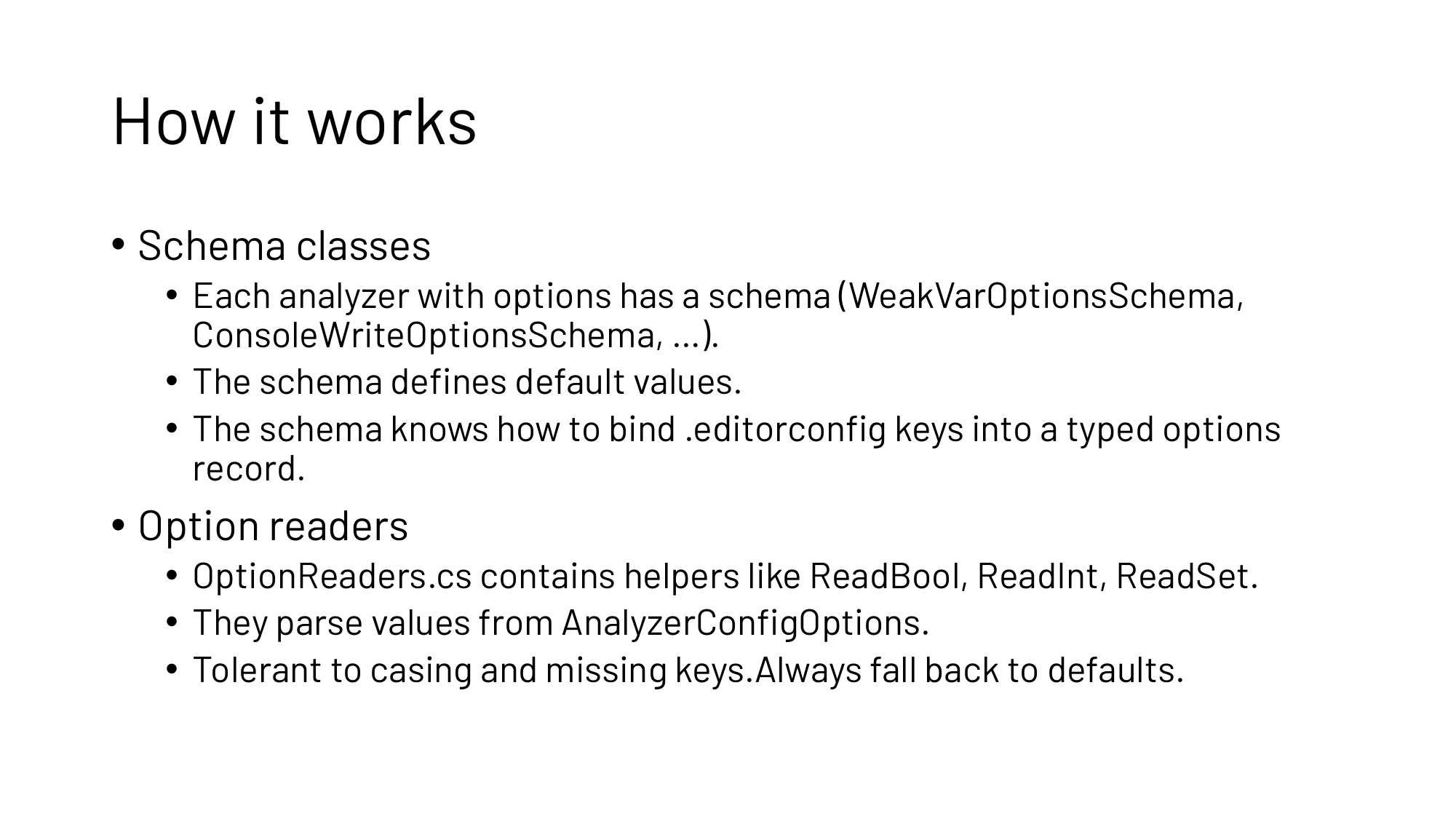

# How it works
Schema classes
Each analyzer with options has a schema (WeakVarOptionsSchema, ConsoleWriteOptionsSchema, …).
The schema defines default values.
The schema knows how to bind .editorconfig keys into a typed options record.
Option readers
OptionReaders.cs contains helpers like ReadBool, ReadInt, ReadSet.
They parse values from AnalyzerConfigOptions.
Tolerant to casing and missing keys.Always fall back to defaults.